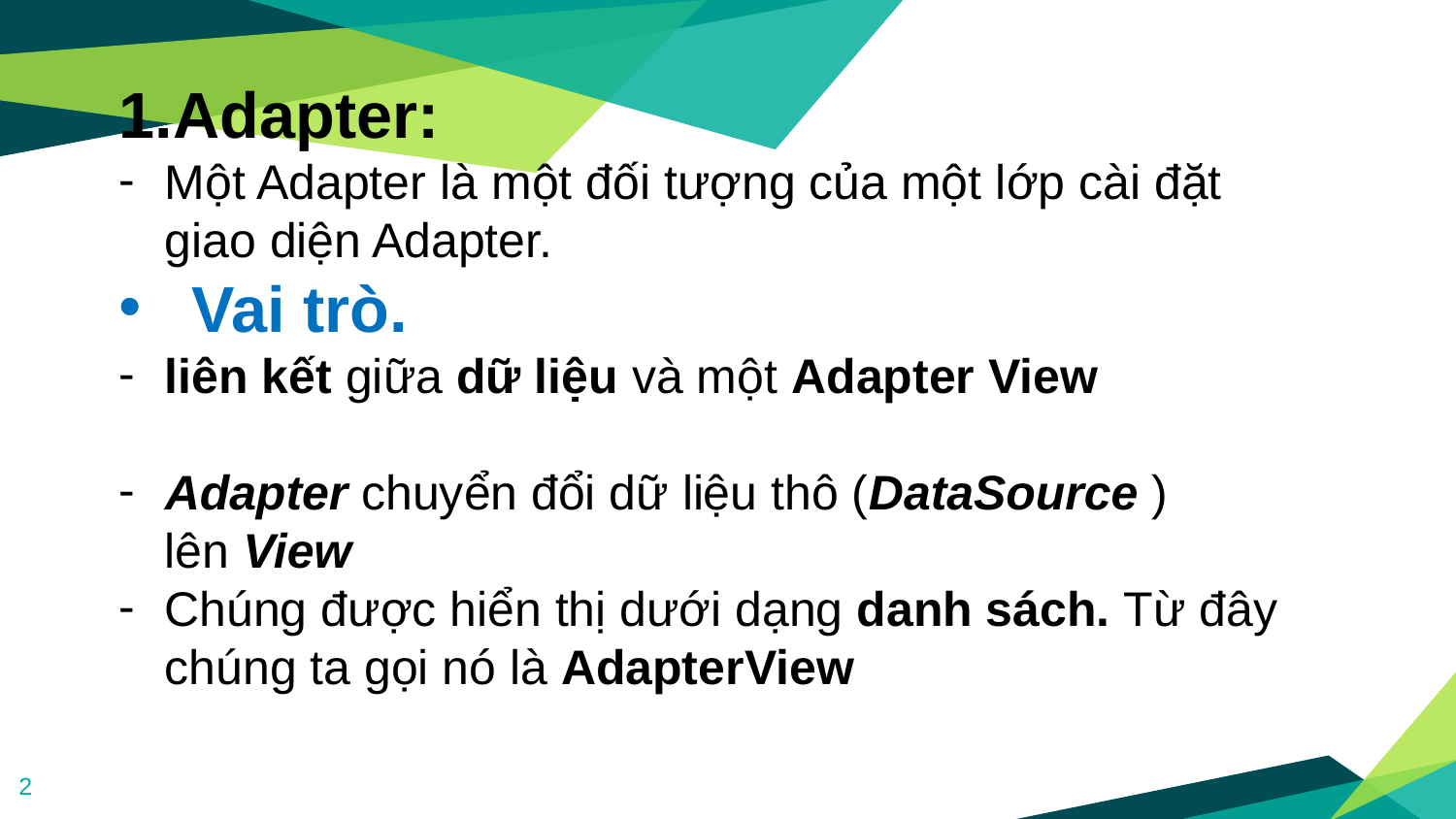

1.Adapter:
Một Adapter là một đối tượng của một lớp cài đặt giao diện Adapter.
Vai trò.
liên kết giữa dữ liệu và một Adapter View

Adapter chuyển đổi dữ liệu thô (DataSource ) lên View
Chúng được hiển thị dưới dạng danh sách. Từ đây chúng ta gọi nó là AdapterView

2